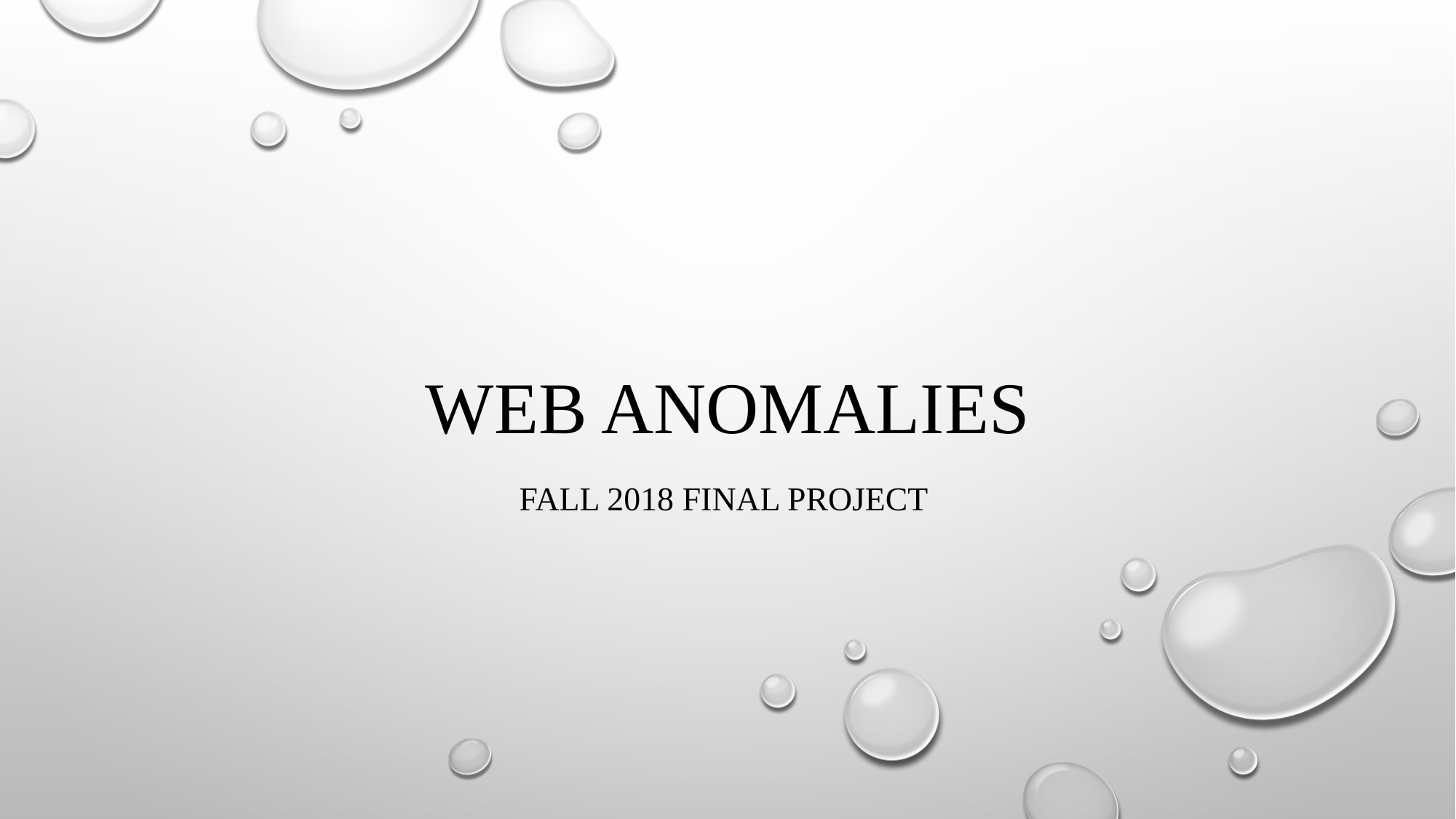

# WEB ANOMALIES
Fall 2018 Final PROJECT